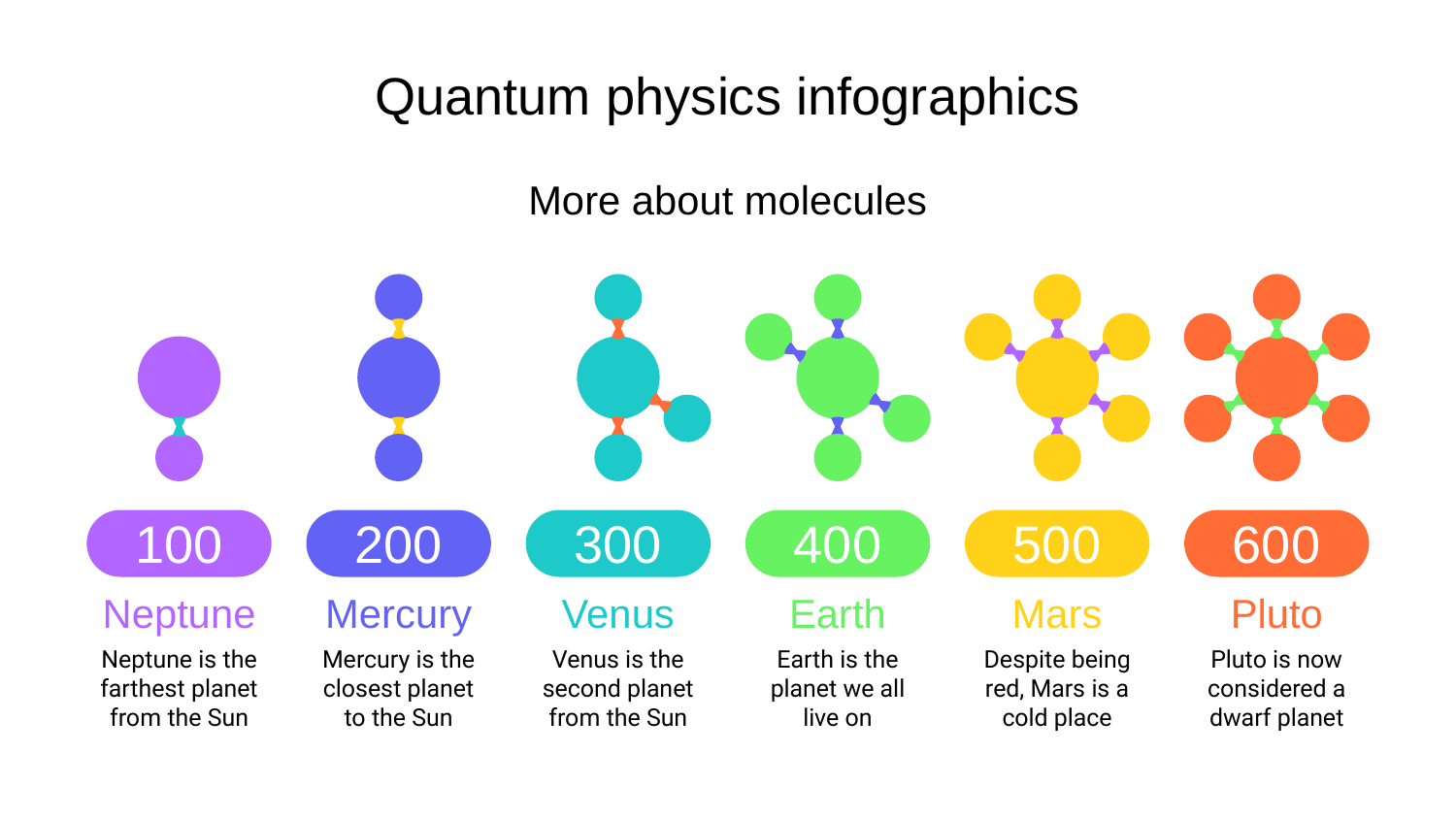

# Quantum physics infographics
More about molecules

100
Neptune
Neptune is the farthest planet from the Sun
200
Mercury
Mercury is the closest planet to the Sun
300
Venus
Venus is the second planet from the Sun
400
Earth
Earth is the planet we all live on
500
Mars
Despite being red, Mars is a cold place
600
Pluto
Pluto is now considered a dwarf planet